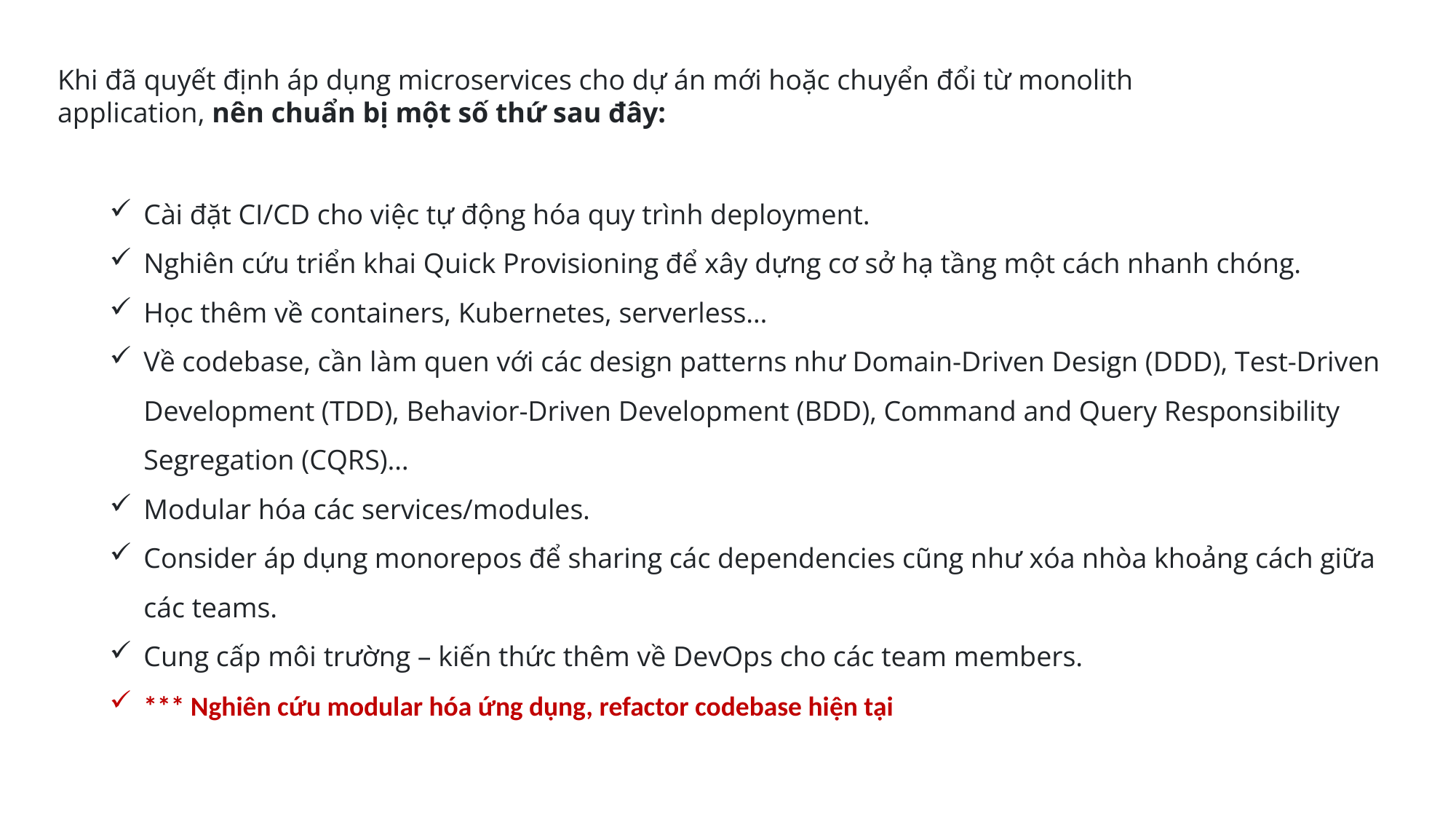

Khi đã quyết định áp dụng microservices cho dự án mới hoặc chuyển đổi từ monolith application, nên chuẩn bị một số thứ sau đây:
Cài đặt CI/CD cho việc tự động hóa quy trình deployment.
Nghiên cứu triển khai Quick Provisioning để xây dựng cơ sở hạ tầng một cách nhanh chóng.
Học thêm về containers, Kubernetes, serverless…
Về codebase, cần làm quen với các design patterns như Domain-Driven Design (DDD), Test-Driven Development (TDD), Behavior-Driven Development (BDD), Command and Query Responsibility Segregation (CQRS)…
Modular hóa các services/modules.
Consider áp dụng monorepos để sharing các dependencies cũng như xóa nhòa khoảng cách giữa các teams.
Cung cấp môi trường – kiến thức thêm về DevOps cho các team members.
*** Nghiên cứu modular hóa ứng dụng, refactor codebase hiện tại